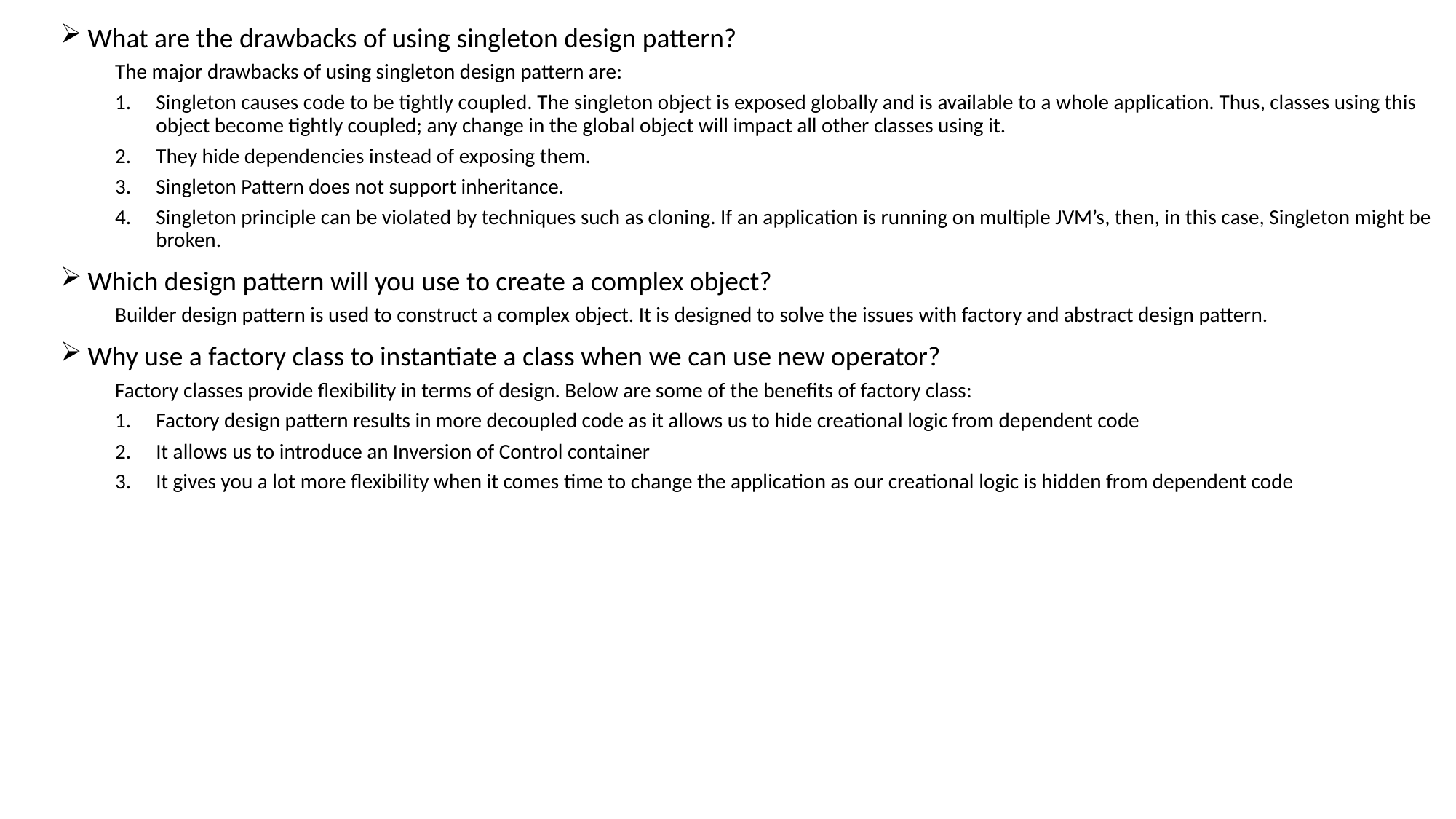

What are the drawbacks of using singleton design pattern?
The major drawbacks of using singleton design pattern are:
Singleton causes code to be tightly coupled. The singleton object is exposed globally and is available to a whole application. Thus, classes using this object become tightly coupled; any change in the global object will impact all other classes using it.
They hide dependencies instead of exposing them.
Singleton Pattern does not support inheritance.
Singleton principle can be violated by techniques such as cloning. If an application is running on multiple JVM’s, then, in this case, Singleton might be broken.
Which design pattern will you use to create a complex object?
Builder design pattern is used to construct a complex object. It is designed to solve the issues with factory and abstract design pattern.
Why use a factory class to instantiate a class when we can use new operator?
Factory classes provide flexibility in terms of design. Below are some of the benefits of factory class:
Factory design pattern results in more decoupled code as it allows us to hide creational logic from dependent code
It allows us to introduce an Inversion of Control container
It gives you a lot more flexibility when it comes time to change the application as our creational logic is hidden from dependent code